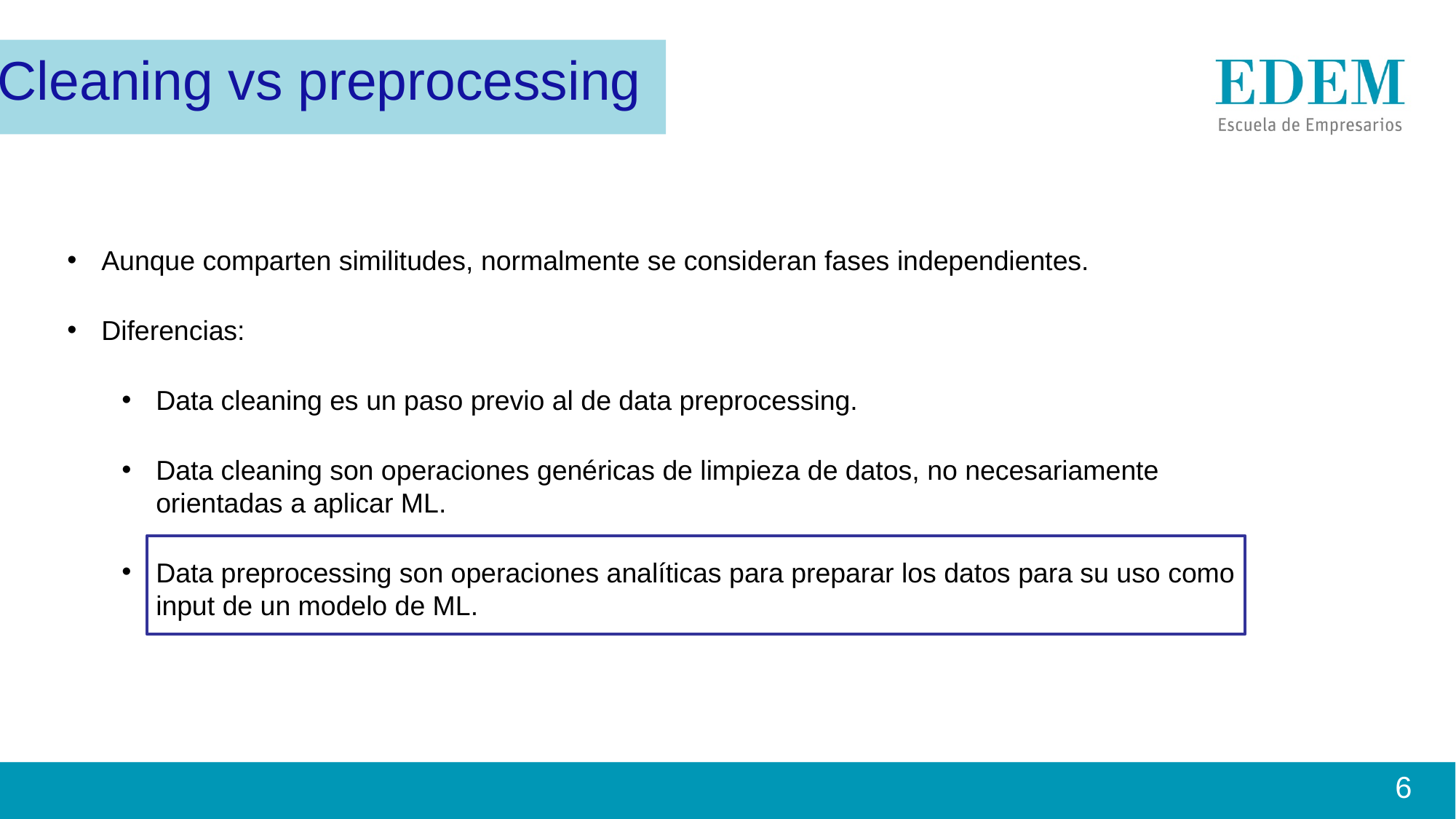

Cleaning vs preprocessing
Aunque comparten similitudes, normalmente se consideran fases independientes.

Diferencias:

Data cleaning es un paso previo al de data preprocessing.

Data cleaning son operaciones genéricas de limpieza de datos, no necesariamente orientadas a aplicar ML.

Data preprocessing son operaciones analíticas para preparar los datos para su uso como input de un modelo de ML.